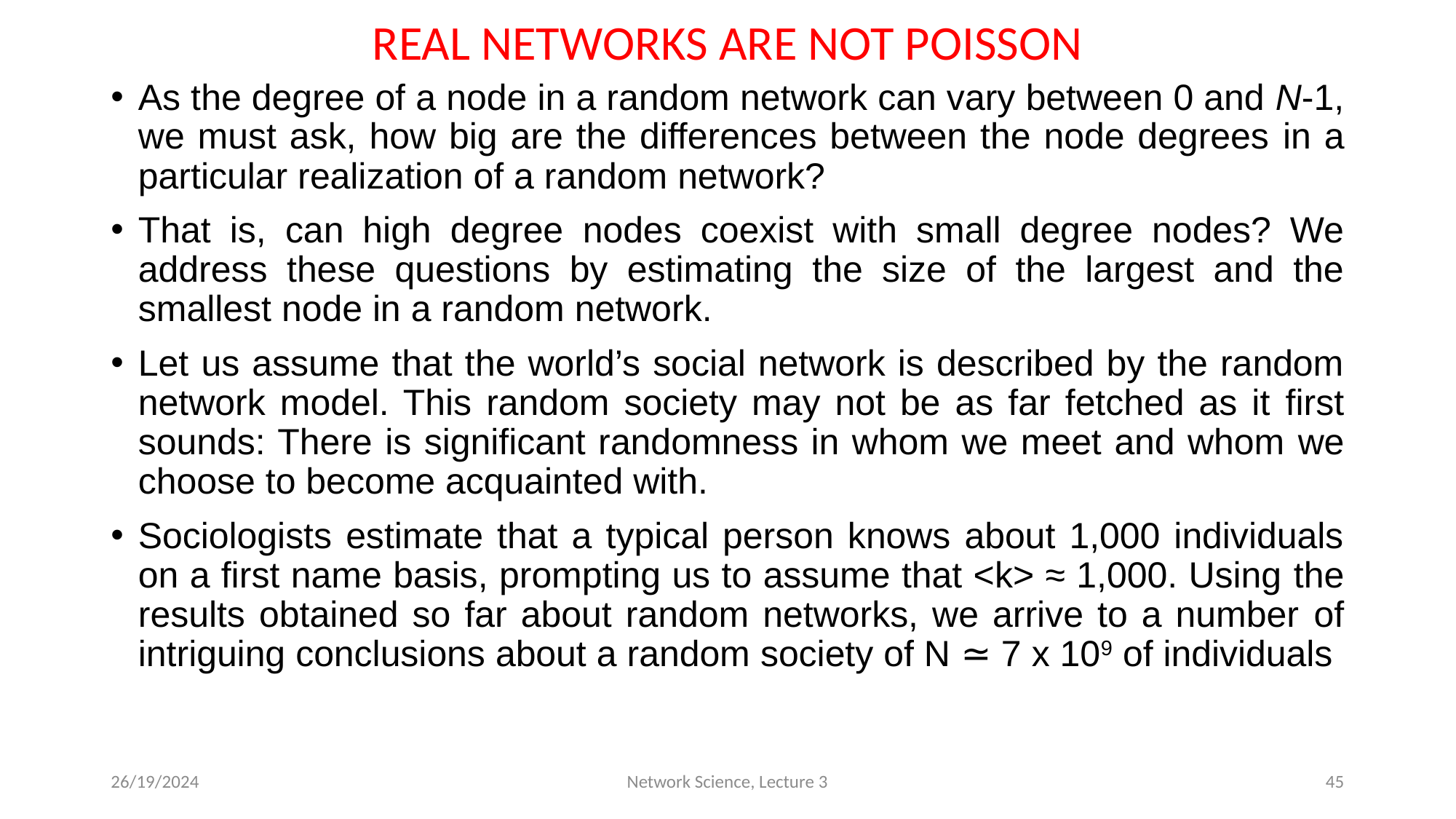

# REAL NETWORKS ARE NOT POISSON
As the degree of a node in a random network can vary between 0 and N-1, we must ask, how big are the differences between the node degrees in a particular realization of a random network?
That is, can high degree nodes coexist with small degree nodes? We address these questions by estimating the size of the largest and the smallest node in a random network.
Let us assume that the world’s social network is described by the random network model. This random society may not be as far fetched as it first sounds: There is significant randomness in whom we meet and whom we choose to become acquainted with.
Sociologists estimate that a typical person knows about 1,000 individuals on a first name basis, prompting us to assume that <k> ≈ 1,000. Using the results obtained so far about random networks, we arrive to a number of intriguing conclusions about a random society of N ≃ 7 x 109 of individuals

26/19/2024
Network Science, Lecture 3
45